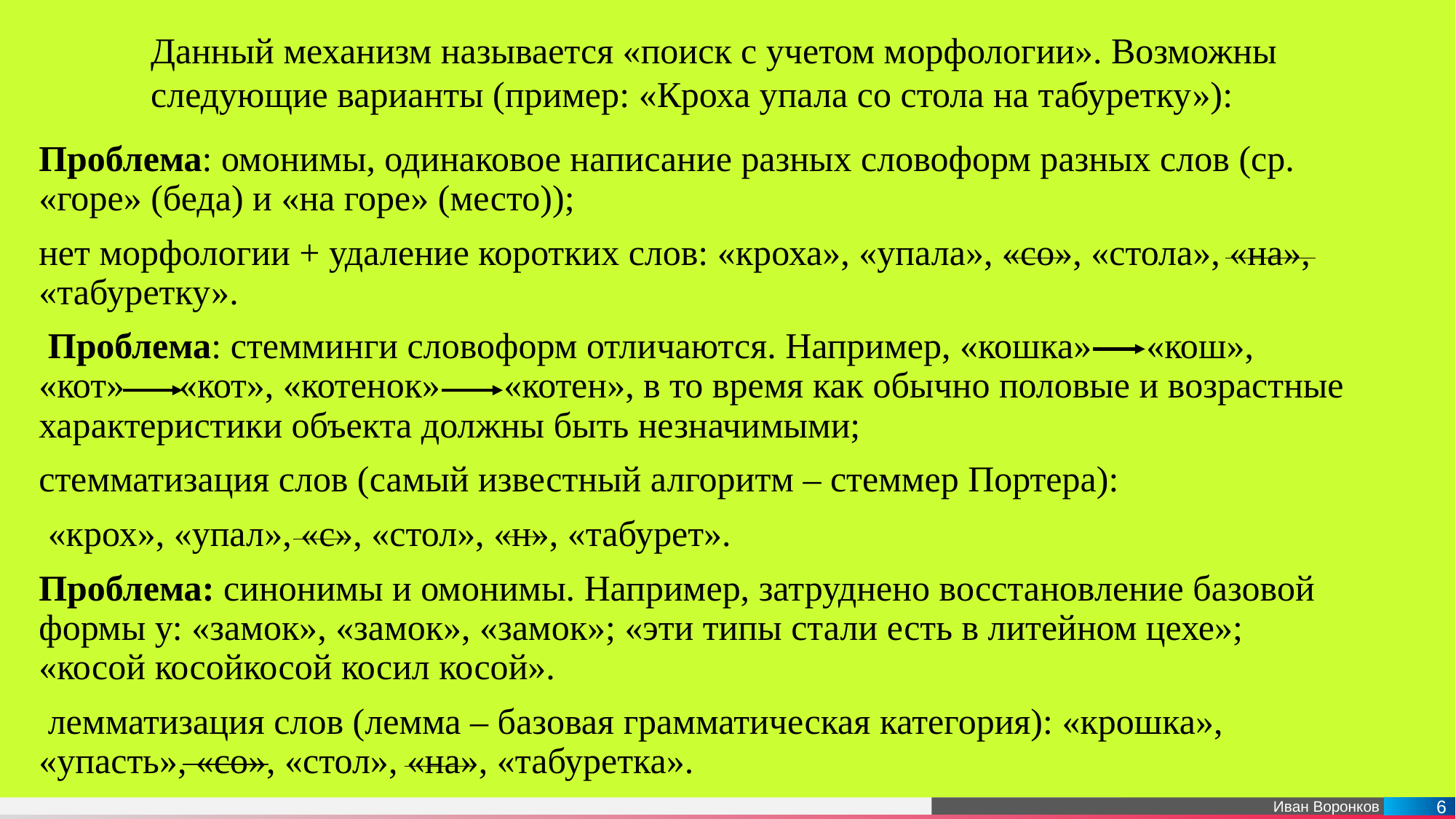

Данный механизм называется «поиск с учетом морфологии». Возможны следующие варианты (пример: «Кроха упала со стола на табуретку»):
Проблема: омонимы, одинаковое написание разных словоформ разных слов (ср. «горе» (беда) и «на горе» (место));
нет морфологии + удаление коротких слов: «кроха», «упала», «со», «стола», «на», «табуретку».
 Проблема: стемминги словоформ отличаются. Например, «кошка»      «кош», «кот»      «кот», «котенок»       «котен», в то время как обычно половые и возрастные характеристики объекта должны быть незначимыми;
стемматизация слов (самый известный алгоритм – стеммер Портера):
 «крох», «упал», «с», «стол», «н», «табурет».
Проблема: синонимы и омонимы. Например, затруднено восстановление базовой формы у: «замок», «замок», «замок»; «эти типы стали есть в литейном цехе»; «косой косойкосой косил косой».
 лемматизация слов (лемма – базовая грамматическая категория): «крошка», «упасть», «со», «стол», «на», «табуретка».
6